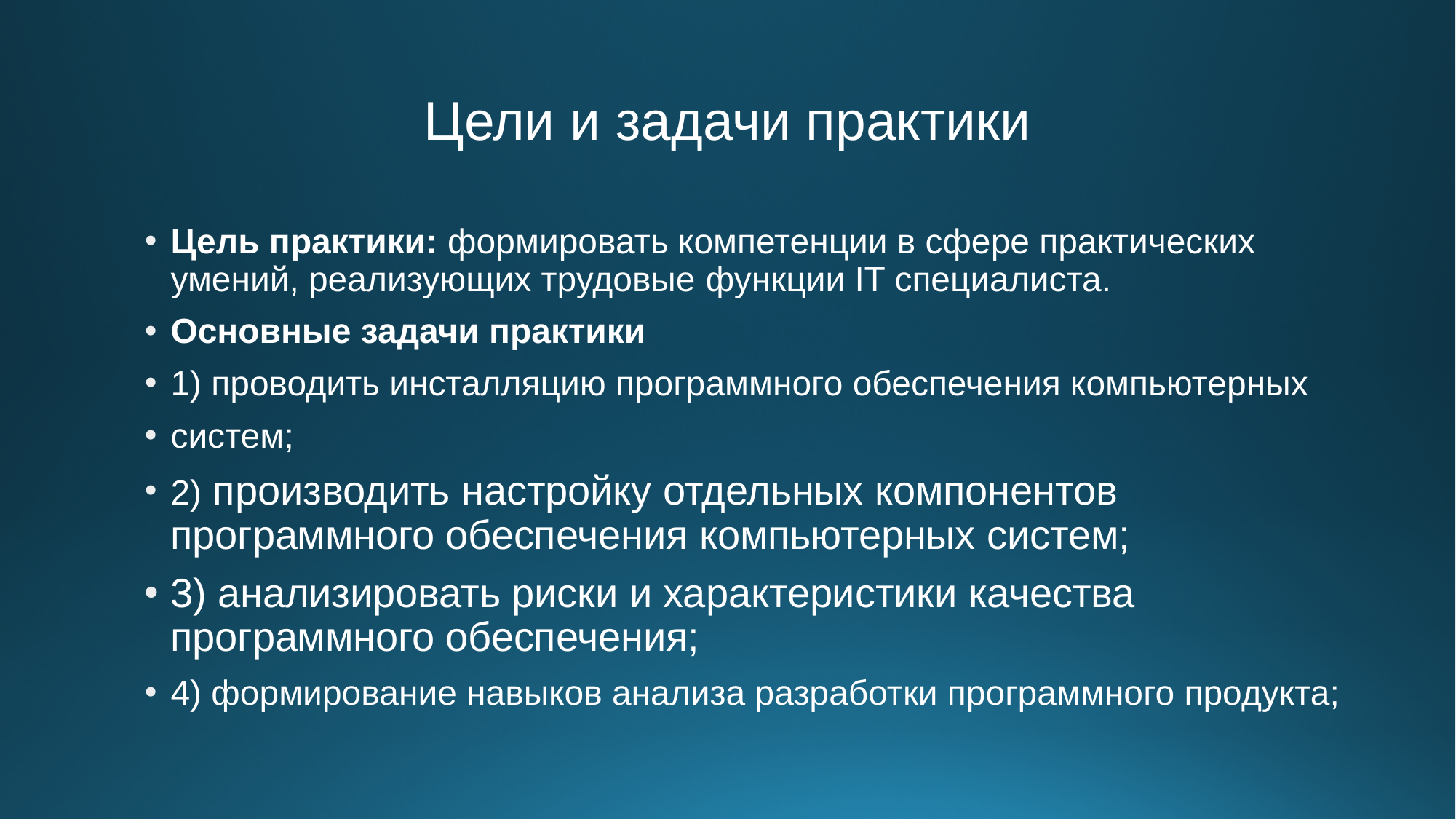

# Цели и задачи практики
Цель практики: формировать компетенции в сфере практических умений, реализующих трудовые функции IT специалиста.
Основные задачи практики
1) проводить инсталляцию программного обеспечения компьютерных
систем;
2) производить настройку отдельных компонентов программного обеспечения компьютерных систем;
3) анализировать риски и характеристики качества программного обеспечения;
4) формирование навыков анализа разработки программного продукта;